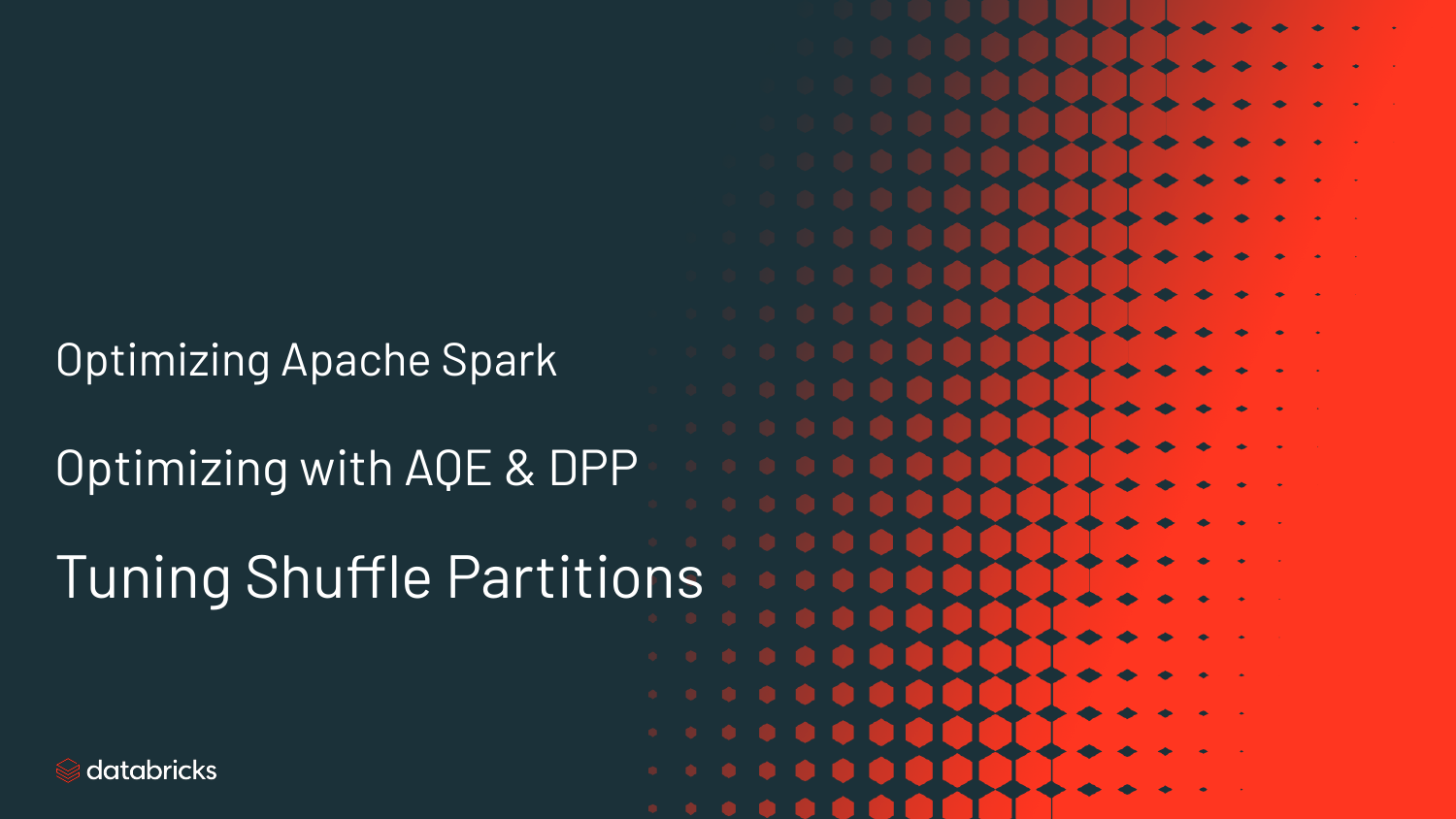

# Optimizing Apache Spark
Optimizing with AQE & DPP

Tuning Shuffle Partitions